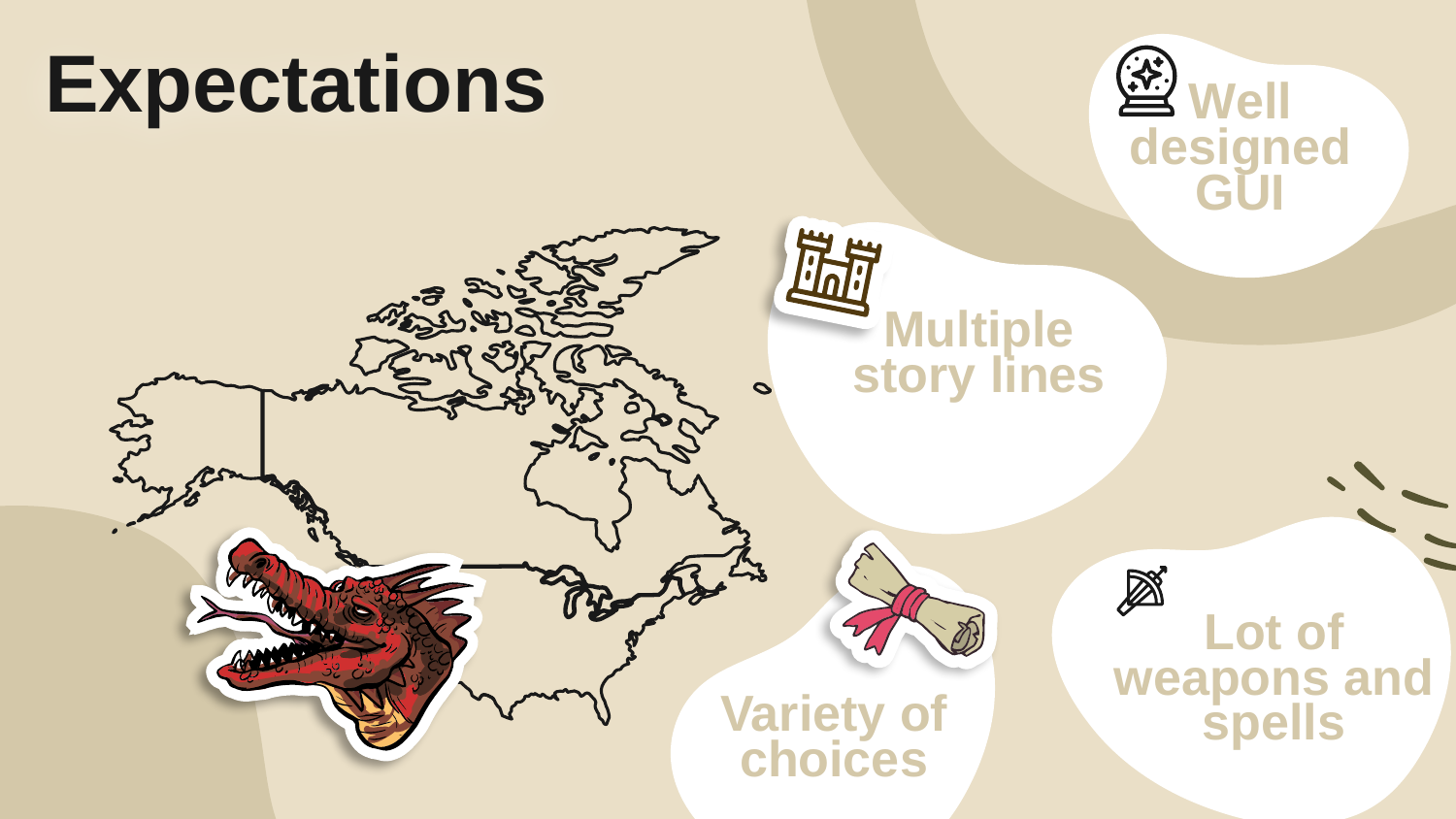

# Expectations

Well designed GUI

Multiple story lines

Lot of weapons and spells
Variety of choices